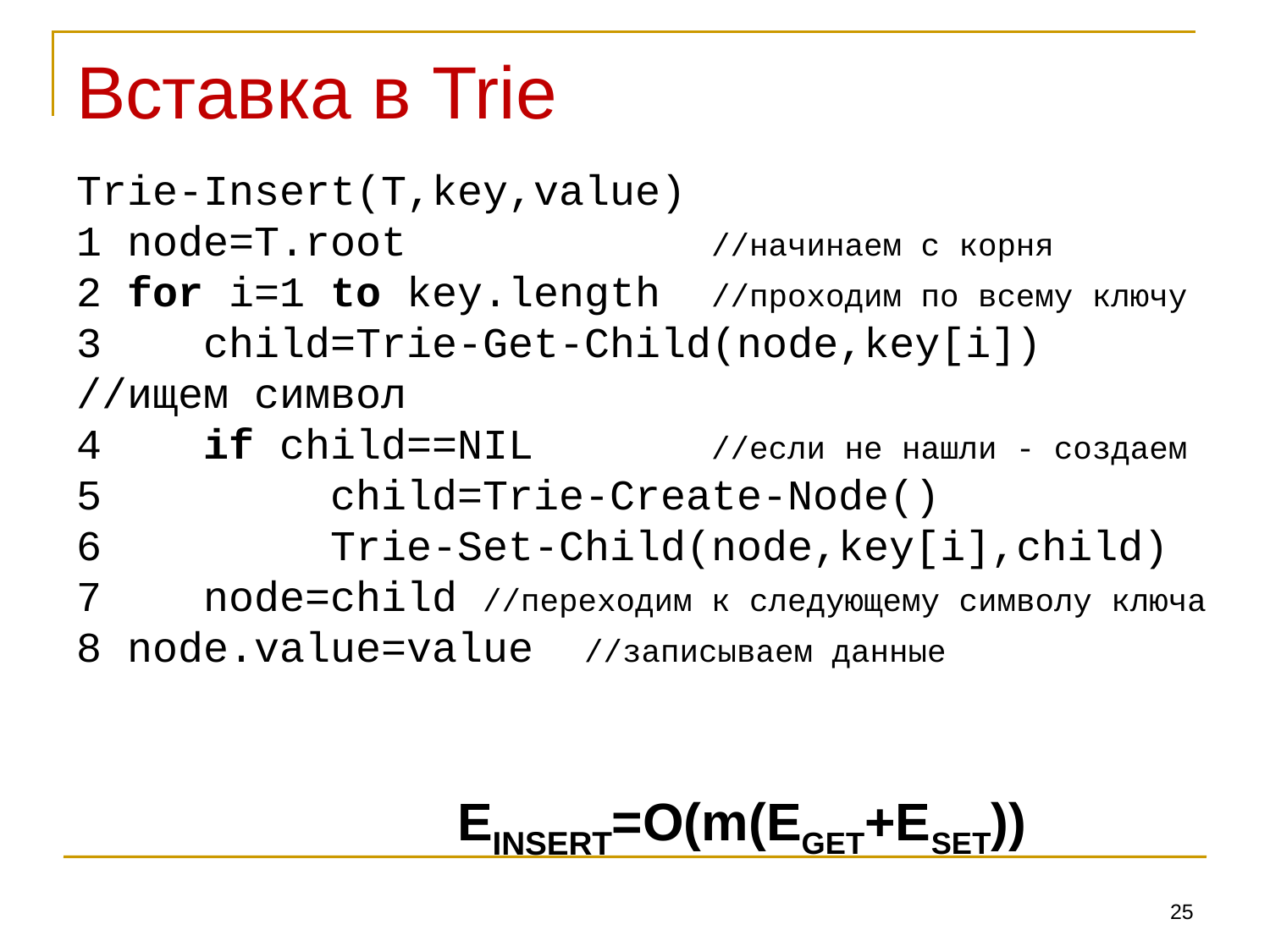

# Вставка в Trie
Trie-Insert(T,key,value)
1 node=T.root			//начинаем с корня
2 for i=1 to key.length	//проходим по всему ключу
3 	child=Trie-Get-Child(node,key[i]) //ищем символ
4 	if child==NIL		//если не нашли - создаем
5 		child=Trie-Create-Node()
6 		Trie-Set-Child(node,key[i],child)
7 	node=child //переходим к следующему символу ключа
8 node.value=value	//записываем данные

											EINSERT=O(m(EGET+ESET))
25